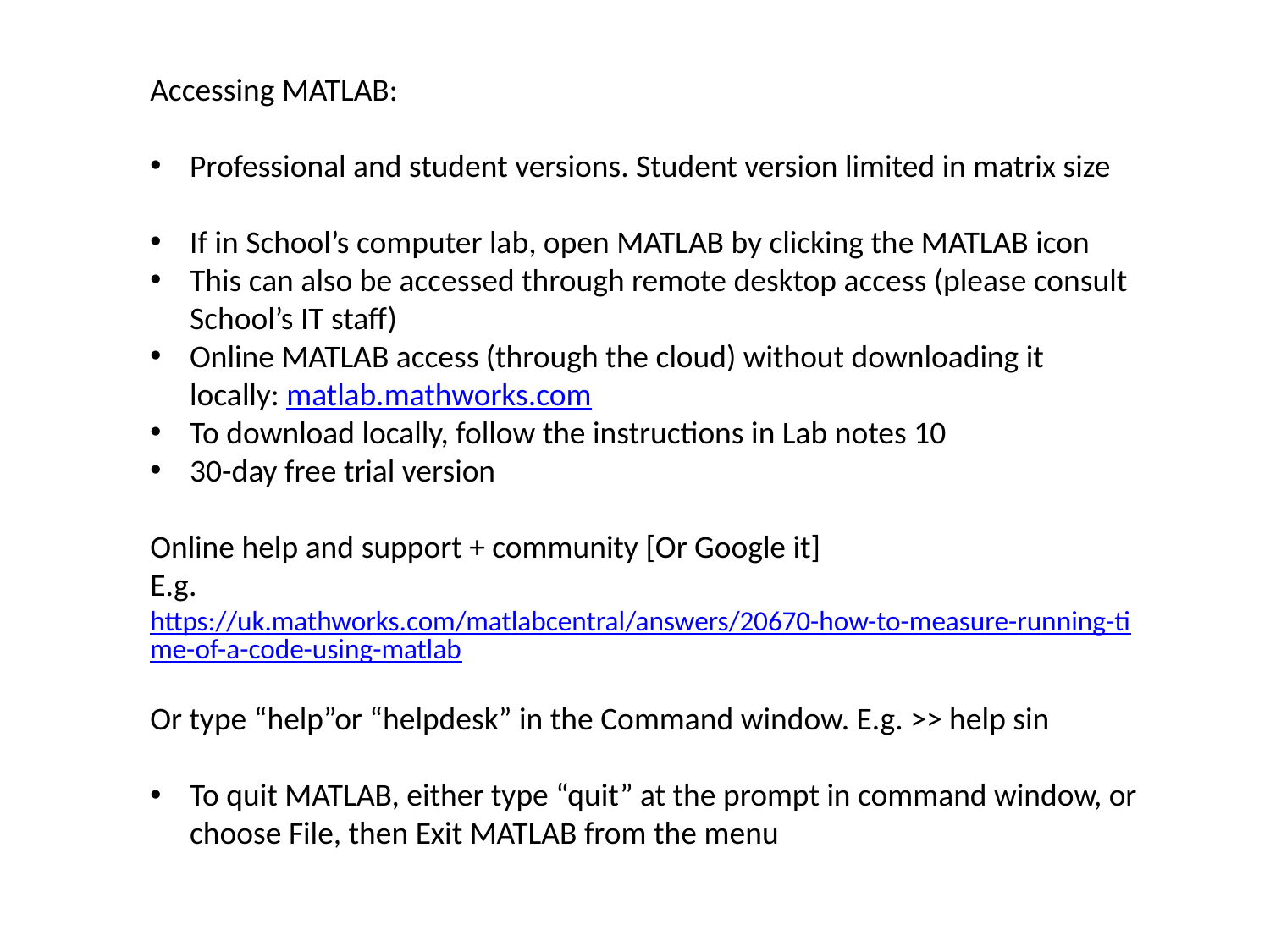

Accessing MATLAB:

Professional and student versions. Student version limited in matrix size

If in School’s computer lab, open MATLAB by clicking the MATLAB icon
This can also be accessed through remote desktop access (please consult School’s IT staff)
Online MATLAB access (through the cloud) without downloading it locally: matlab.mathworks.com
To download locally, follow the instructions in Lab notes 10
30-day free trial version

Online help and support + community [Or Google it]
E.g. https://uk.mathworks.com/matlabcentral/answers/20670-how-to-measure-running-time-of-a-code-using-matlab
Or type “help”or “helpdesk” in the Command window. E.g. >> help sin

To quit MATLAB, either type “quit” at the prompt in command window, or choose File, then Exit MATLAB from the menu